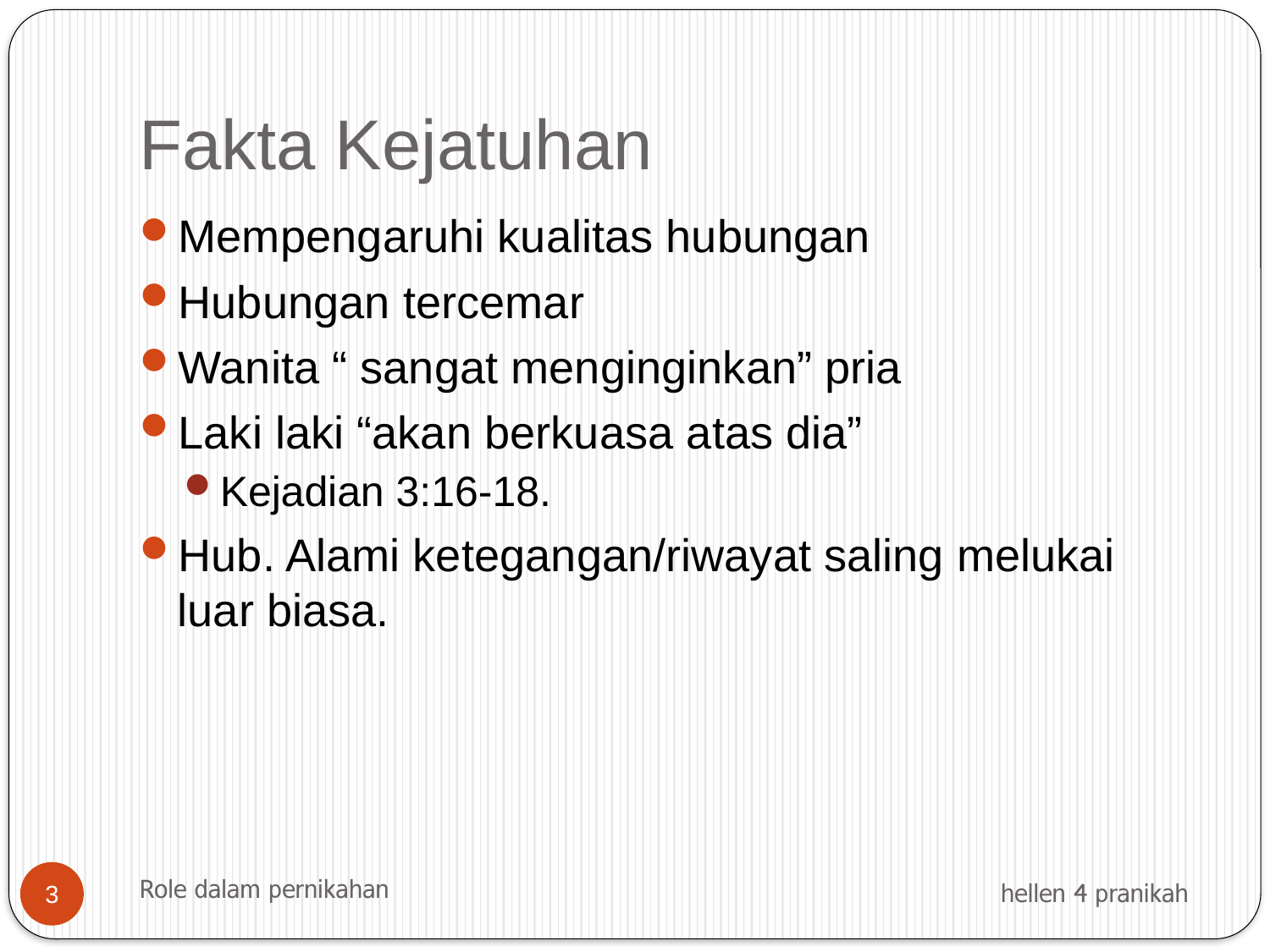

# Fakta Kejatuhan
Mempengaruhi kualitas hubungan
Hubungan tercemar
Wanita “ sangat menginginkan” pria
Laki laki “akan berkuasa atas dia”
Kejadian 3:16-18.
Hub. Alami ketegangan/riwayat saling melukai luar biasa.
Role dalam pernikahan
hellen 4 pranikah
3